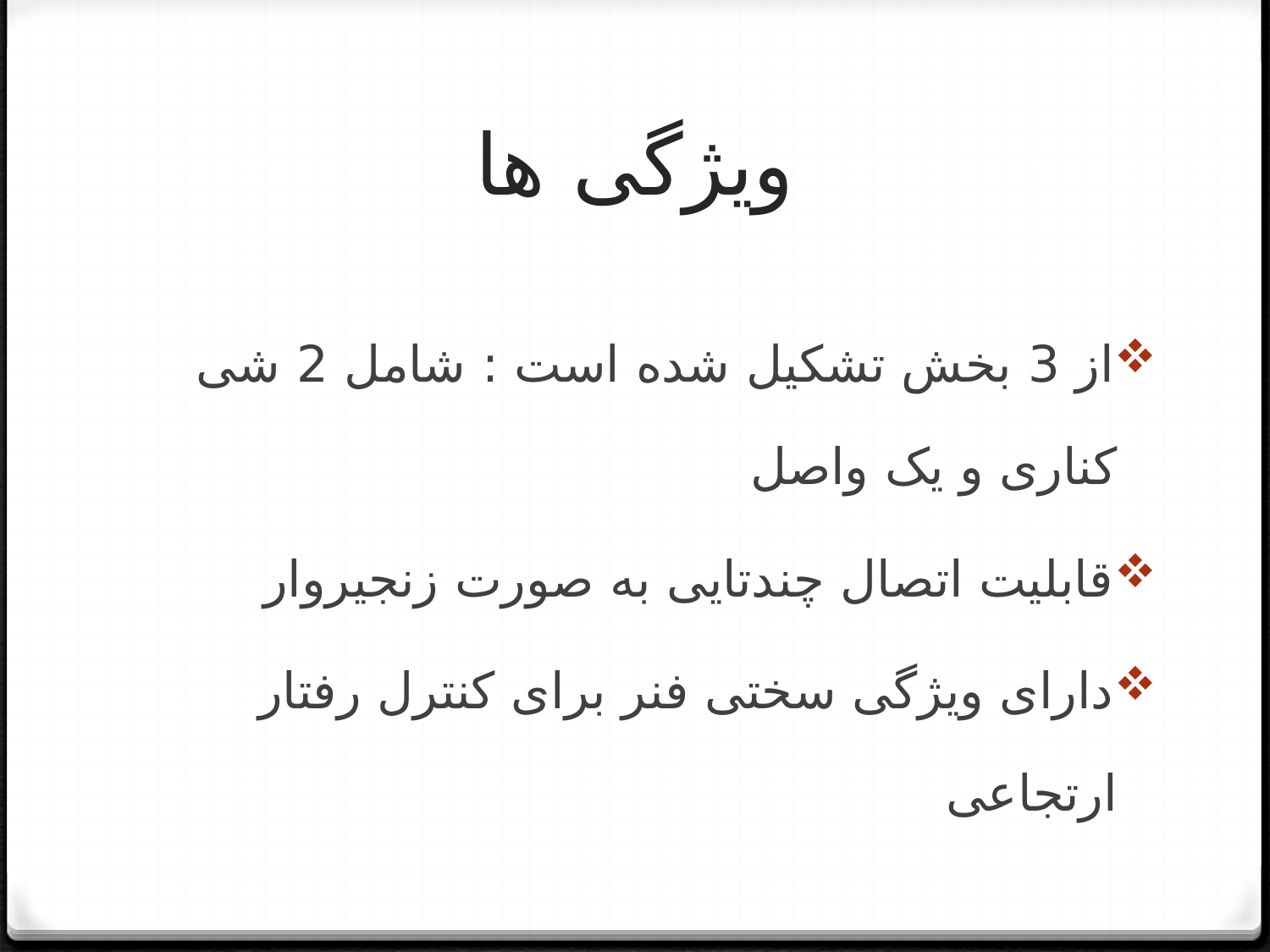

# ویژگی ها
از 3 بخش تشکیل شده است : شامل 2 شی کناری و یک واصل
قابلیت اتصال چندتایی به صورت زنجیروار
دارای ویژگی سختی فنر برای کنترل رفتار ارتجاعی